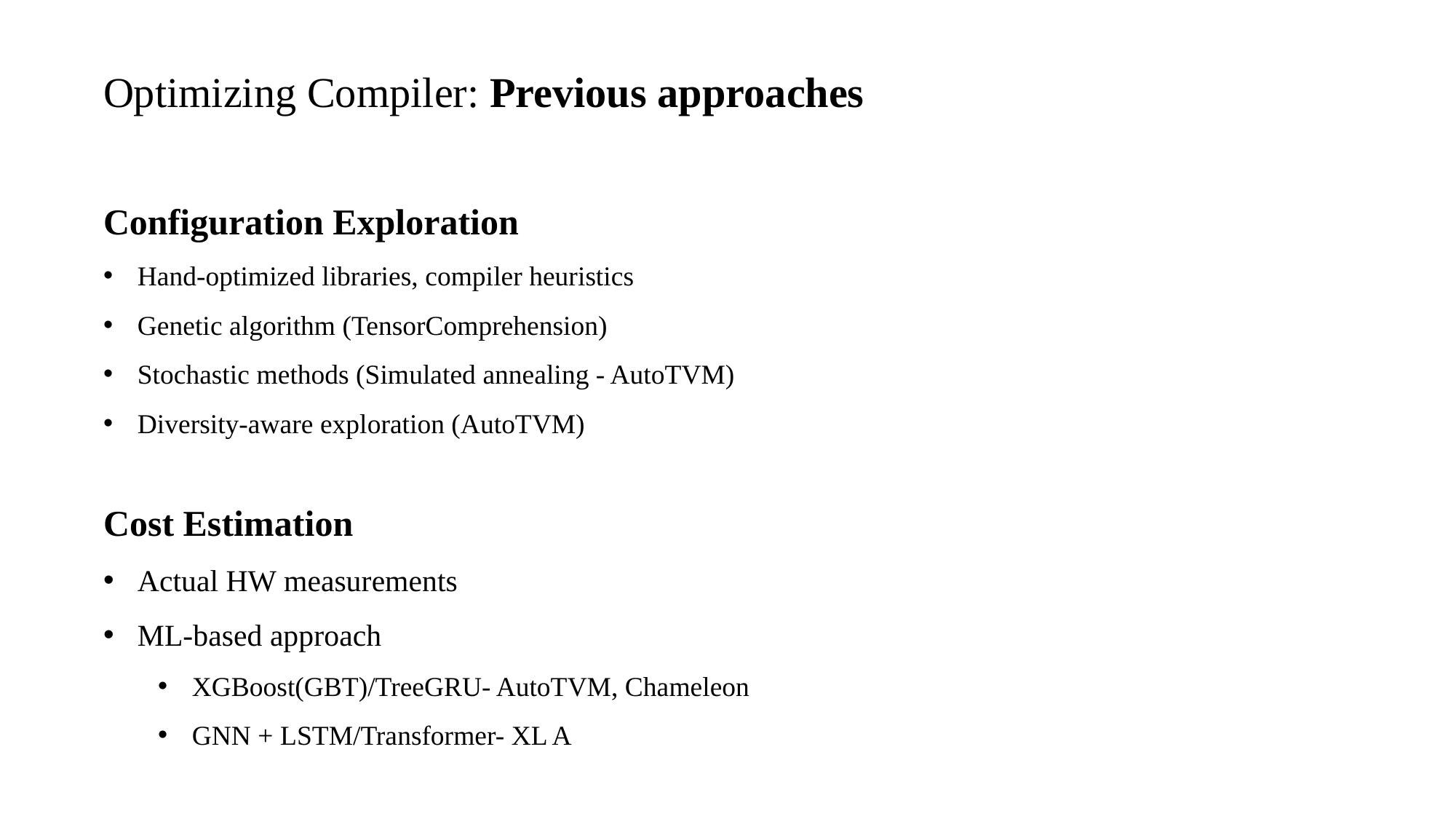

Optimizing Compiler: Previous approaches
Configuration Exploration
Hand-optimized libraries, compiler heuristics
Genetic algorithm (TensorComprehension)
Stochastic methods (Simulated annealing - AutoTVM)
Diversity-aware exploration (AutoTVM)
Cost Estimation
Actual HW measurements
ML-based approach
XGBoost(GBT)/TreeGRU- AutoTVM, Chameleon
GNN + LSTM/Transformer- XL A